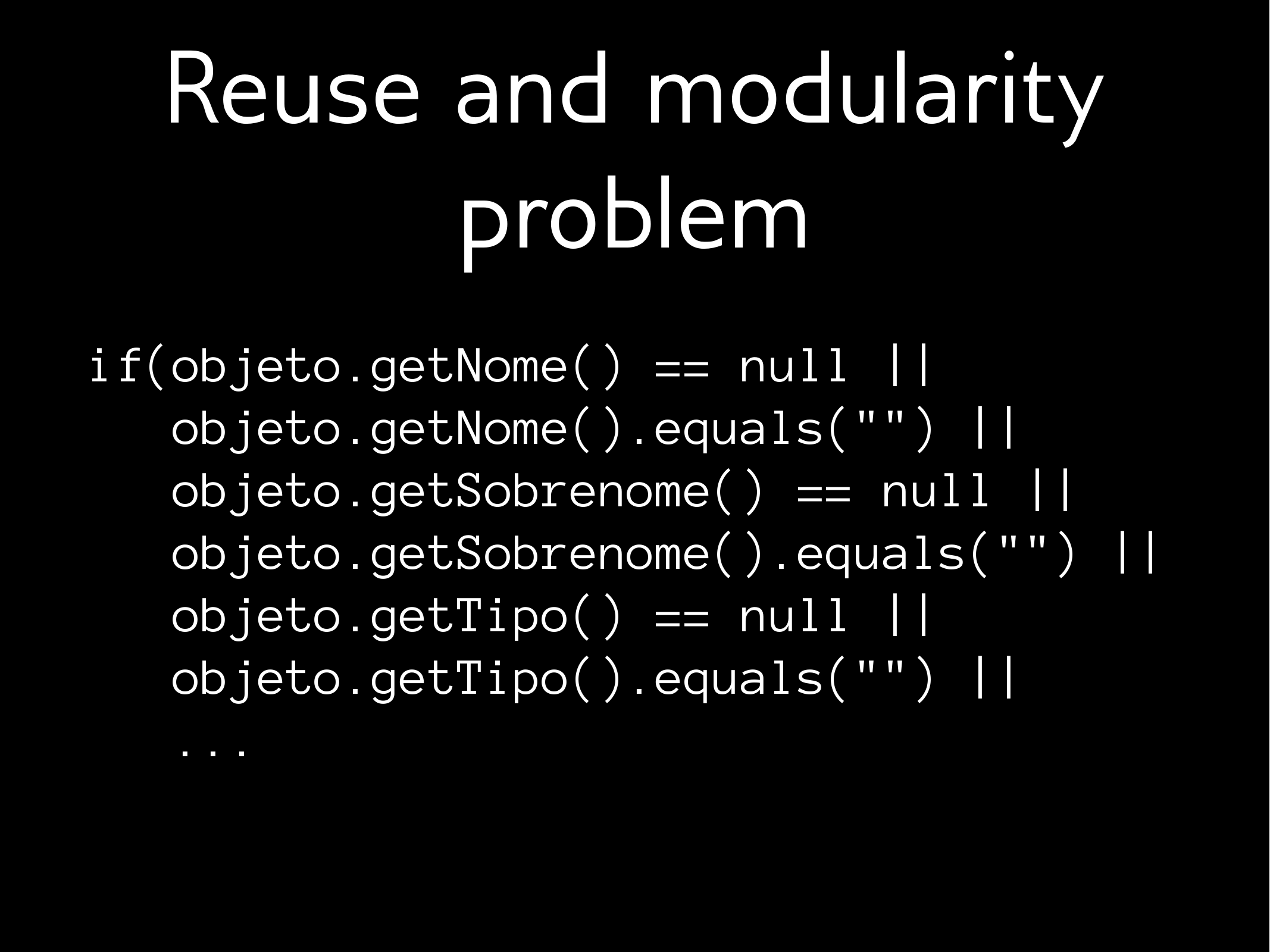

# Reuse and modularity problem
if(objeto.getNome() == null ||
   objeto.getNome().equals("") ||
   objeto.getSobrenome() == null ||
   objeto.getSobrenome().equals("") ||
   objeto.getTipo() == null ||
   objeto.getTipo().equals("") ||
   ...